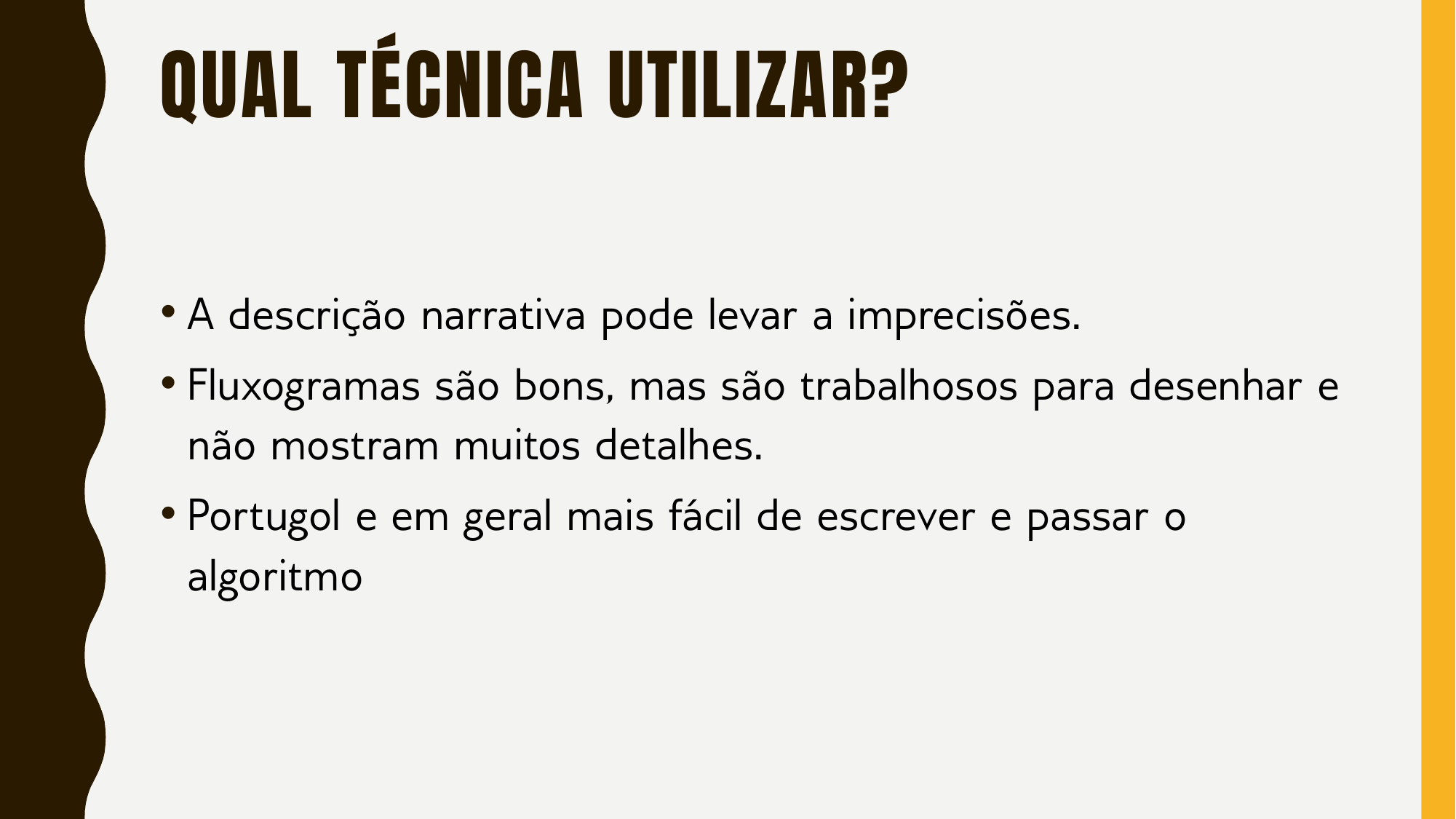

# Qual técnica utilizar?
A descrição narrativa pode levar a imprecisões.
Fluxogramas são bons, mas são trabalhosos para desenhar e não mostram muitos detalhes.
Portugol e em geral mais fácil de escrever e passar o algoritmo